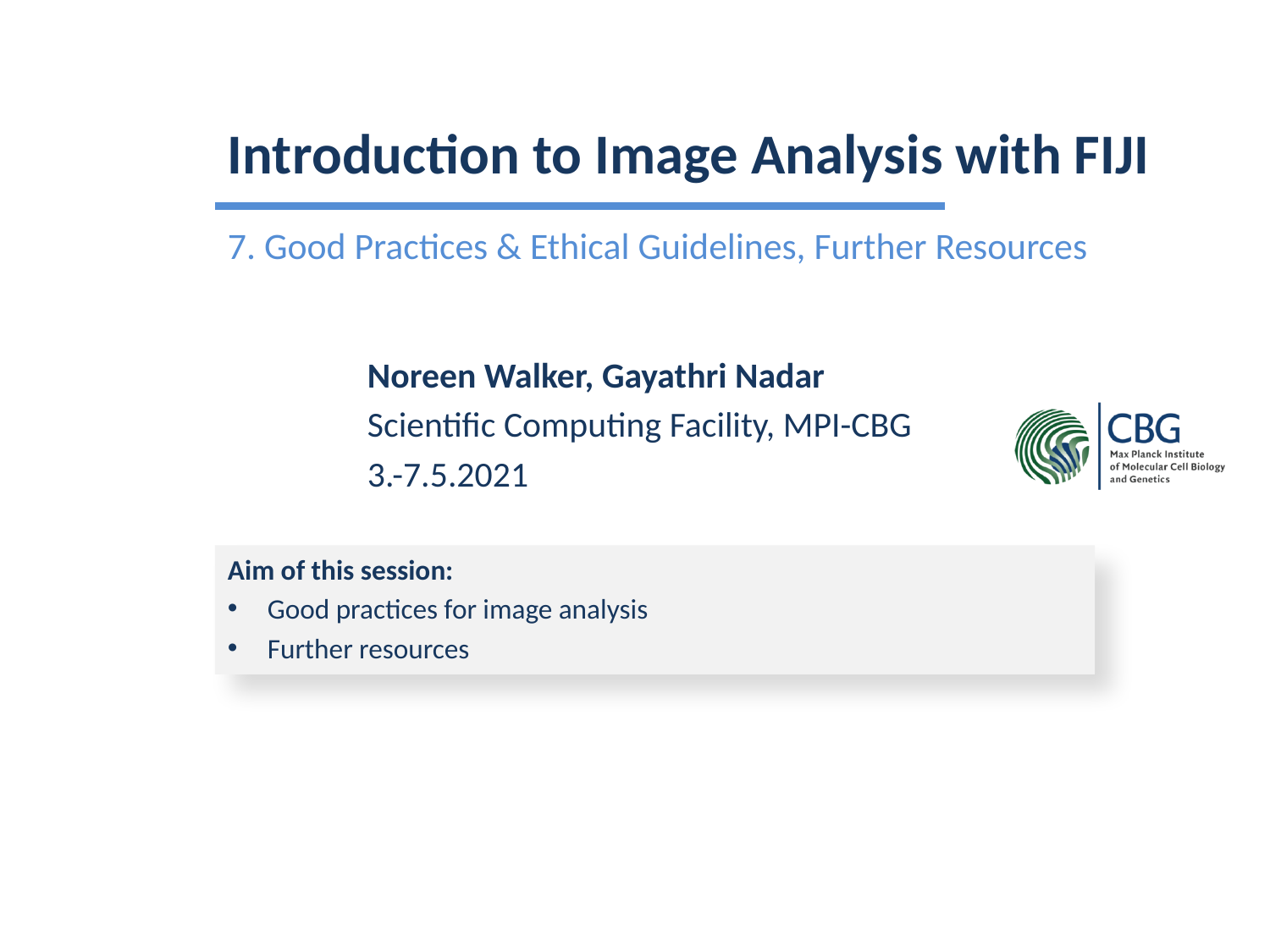

# Introduction to Image Analysis with FIJI
7. Good Practices & Ethical Guidelines, Further Resources
Noreen Walker, Gayathri Nadar
Scientific Computing Facility, MPI-CBG
3.-7.5.2021

Aim of this session:
Good practices for image analysis
Further resources